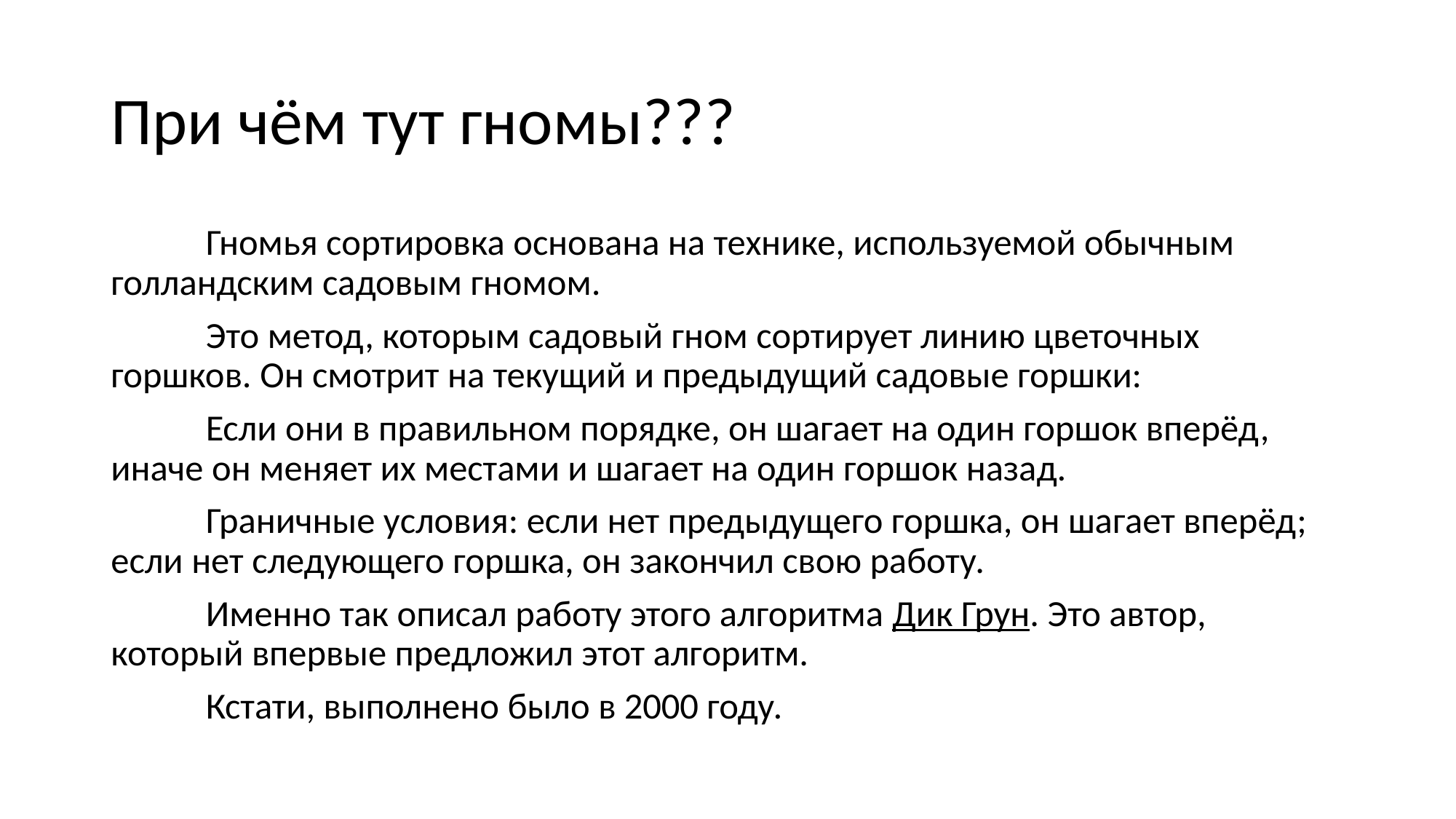

# При чём тут гномы???
	Гномья сортировка основана на технике, используемой обычным голландским садовым гномом.
	Это метод, которым садовый гном сортирует линию цветочных горшков. Он смотрит на текущий и предыдущий садовые горшки:
	Если они в правильном порядке, он шагает на один горшок вперёд, иначе он меняет их местами и шагает на один горшок назад.
	Граничные условия: если нет предыдущего горшка, он шагает вперёд; если нет следующего горшка, он закончил свою работу.
	Именно так описал работу этого алгоритма Дик Грун. Это автор, который впервые предложил этот алгоритм.
	Кстати, выполнено было в 2000 году.